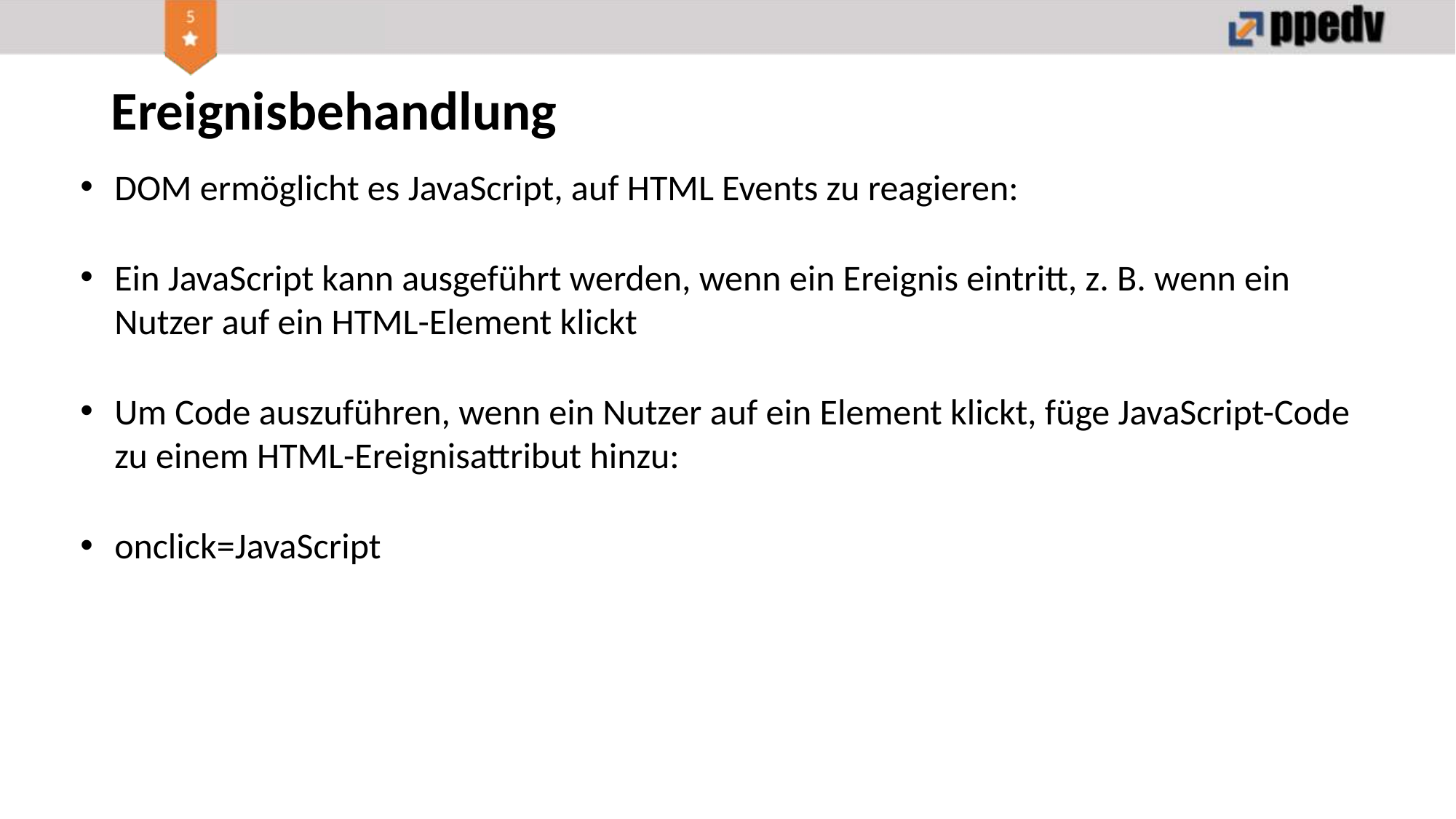

Ereignisbehandlung
DOM ermöglicht es JavaScript, auf HTML Events zu reagieren:

Ein JavaScript kann ausgeführt werden, wenn ein Ereignis eintritt, z. B. wenn ein Nutzer auf ein HTML-Element klickt

Um Code auszuführen, wenn ein Nutzer auf ein Element klickt, füge JavaScript-Code zu einem HTML-Ereignisattribut hinzu:

onclick=JavaScript